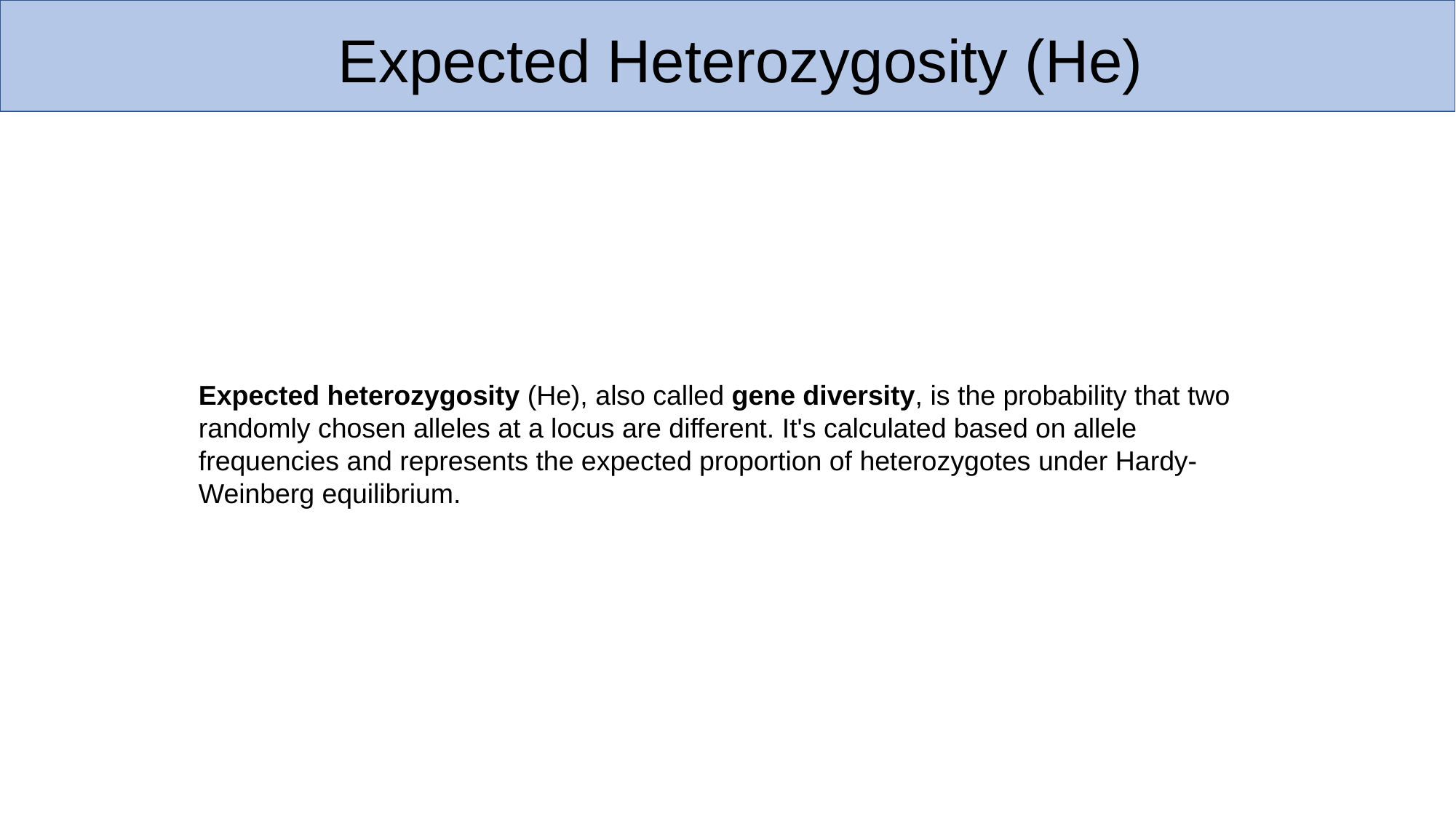

Expected Heterozygosity (He)
Expected heterozygosity (He), also called gene diversity, is the probability that two randomly chosen alleles at a locus are different. It's calculated based on allele frequencies and represents the expected proportion of heterozygotes under Hardy-Weinberg equilibrium.